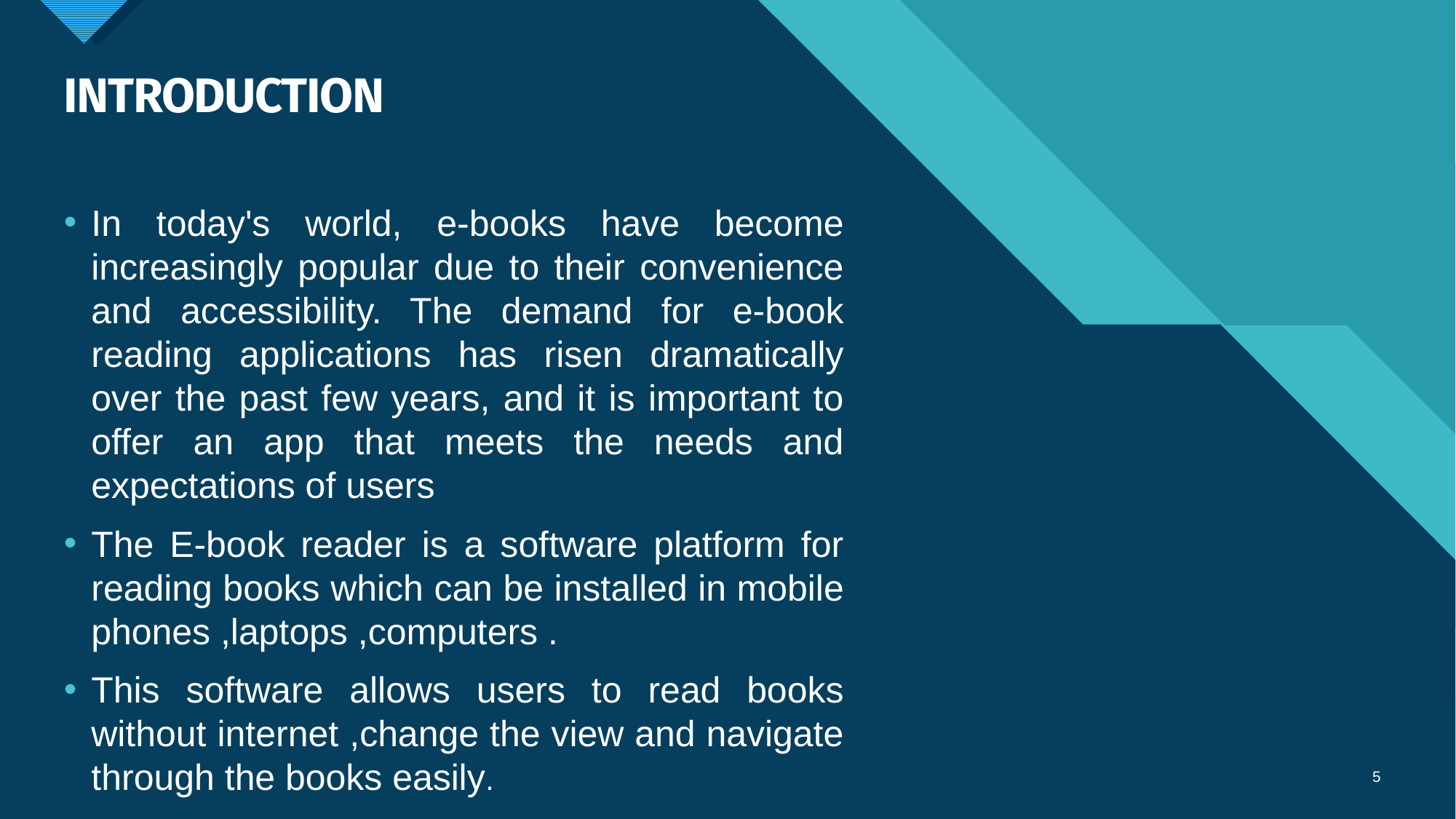

# INTRODUCTION
In today's world, e-books have become increasingly popular due to their convenience and accessibility. The demand for e-book reading applications has risen dramatically over the past few years, and it is important to offer an app that meets the needs and expectations of users
The E-book reader is a software platform for reading books which can be installed in mobile phones ,laptops ,computers .
This software allows users to read books without internet ,change the view and navigate through the books easily.
5